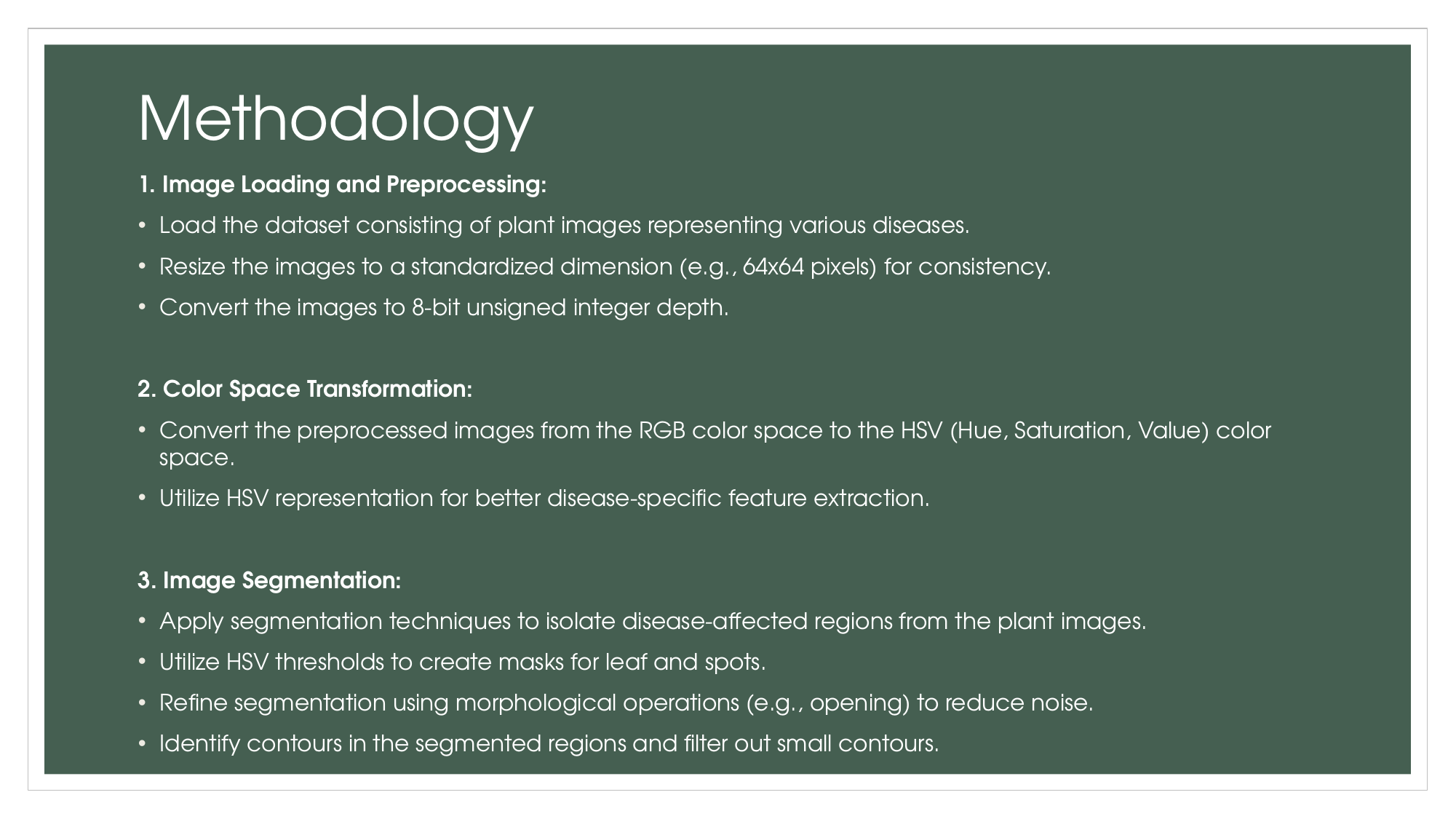

# Methodology
1.⁠ ⁠Image Loading and Preprocessing:
Load the dataset consisting of plant images representing various diseases.
Resize the images to a standardized dimension (e.g., 64x64 pixels) for consistency.
Convert the images to 8-bit unsigned integer depth.

2.⁠ ⁠Color Space Transformation:
Convert the preprocessed images from the RGB color space to the HSV (Hue, Saturation, Value) color space.
Utilize HSV representation for better disease-specific feature extraction.

3.⁠ ⁠Image Segmentation:
Apply segmentation techniques to isolate disease-affected regions from the plant images.
Utilize HSV thresholds to create masks for leaf and spots.
Refine segmentation using morphological operations (e.g., opening) to reduce noise.
Identify contours in the segmented regions and filter out small contours.